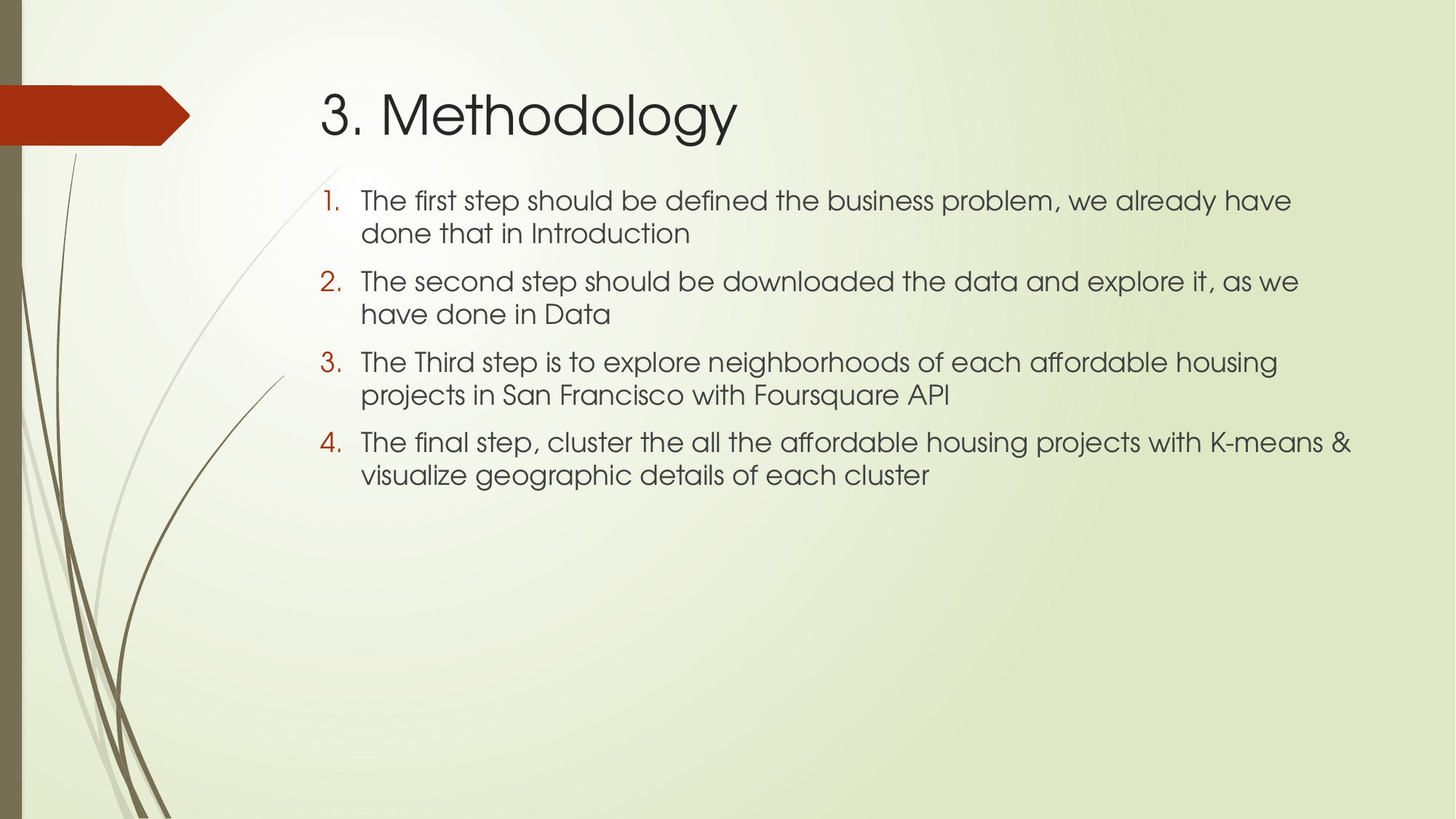

# 3. Methodology
The first step should be defined the business problem, we already have done that in Introduction
The second step should be downloaded the data and explore it, as we have done in Data
The Third step is to explore neighborhoods of each affordable housing projects in San Francisco with Foursquare API
The final step, cluster the all the affordable housing projects with K-means & visualize geographic details of each cluster